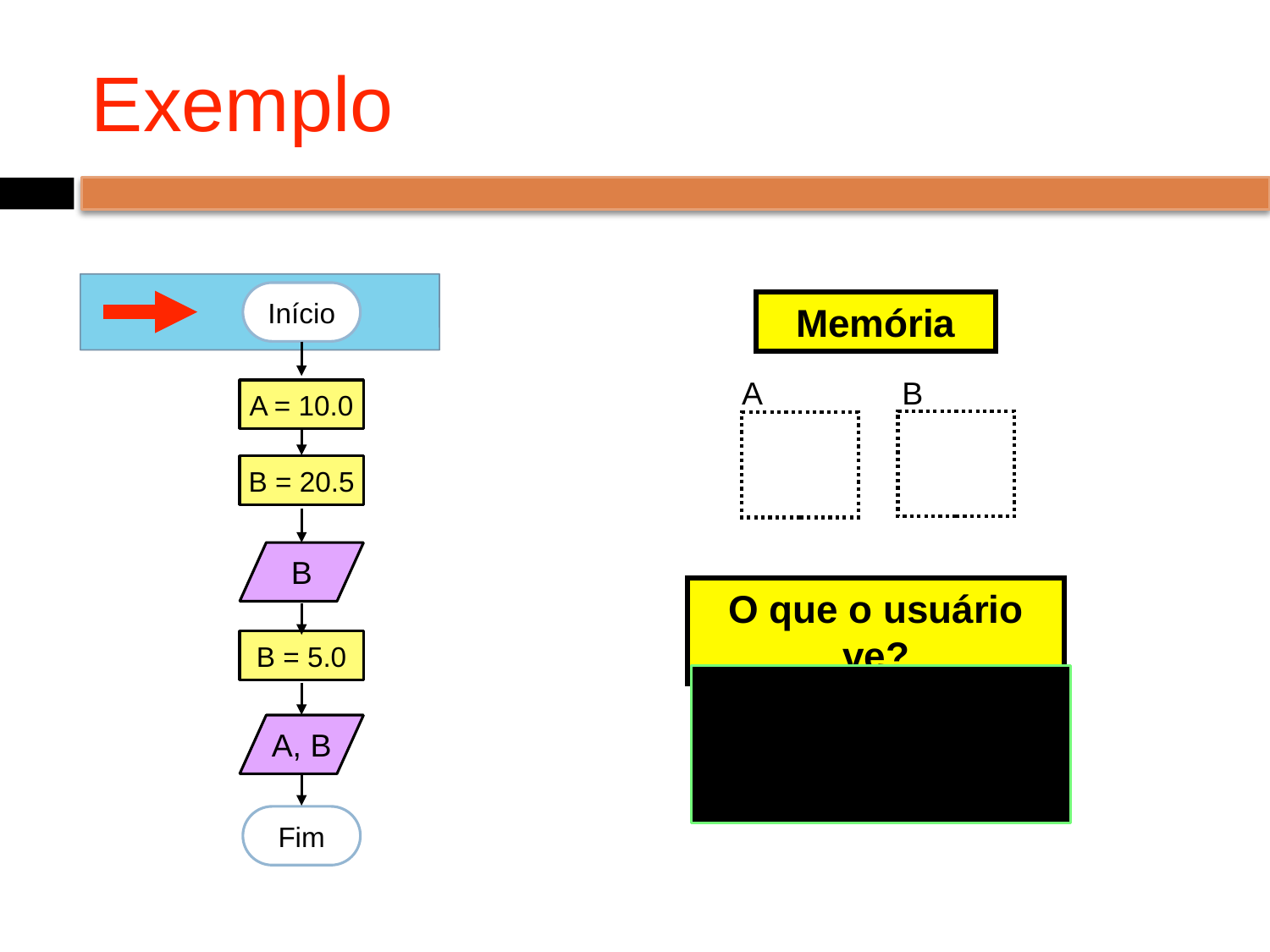

# Exemplo

Início
Memória

A
B
A = 10.0

B = 20.5

B
O que o usuário ve?

B = 5.0

A, B

Fim
39